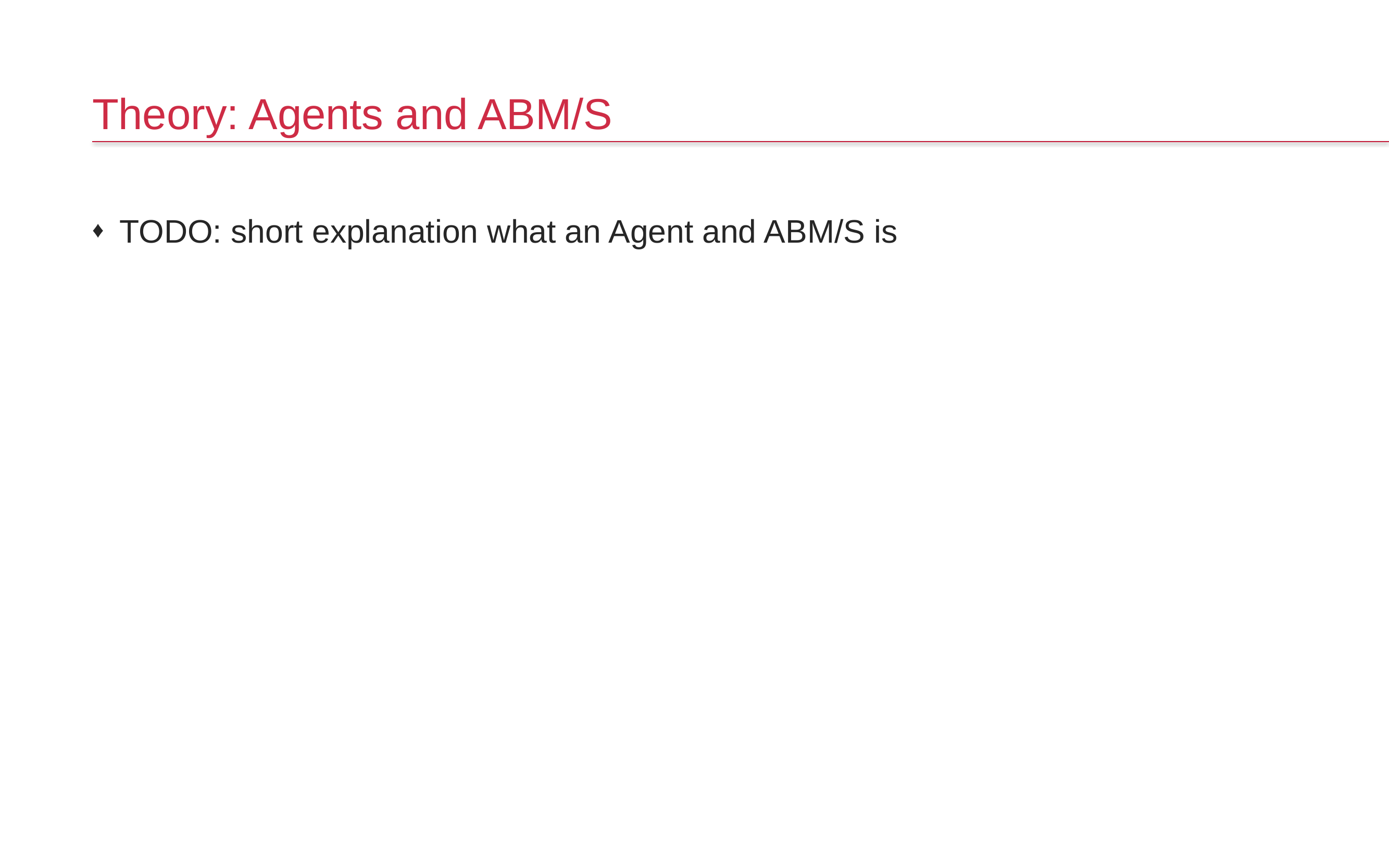

# Theory: Agents and ABM/S
TODO: short explanation what an Agent and ABM/S is